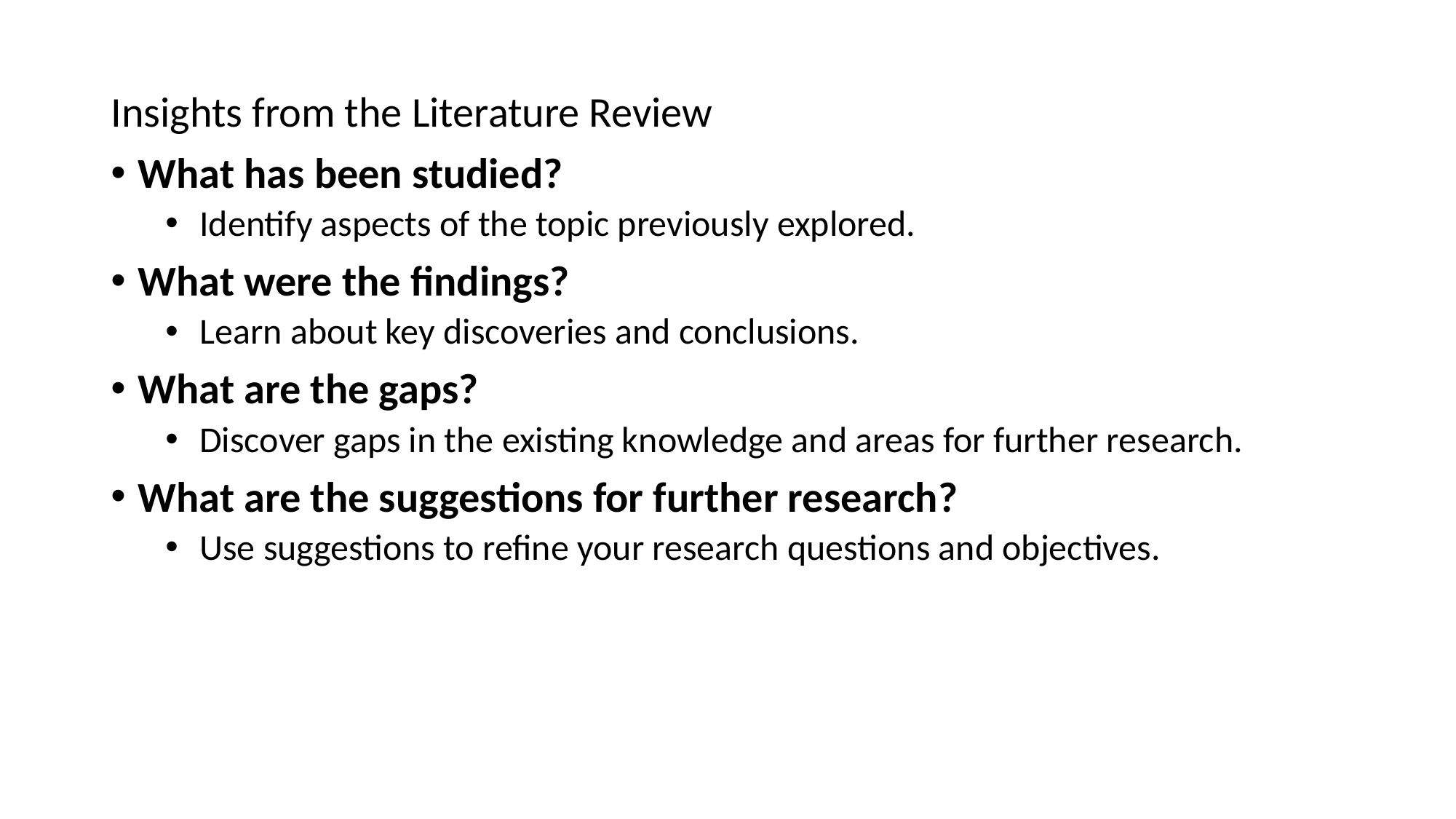

Insights from the Literature Review
What has been studied?
Identify aspects of the topic previously explored.
What were the findings?
Learn about key discoveries and conclusions.
What are the gaps?
Discover gaps in the existing knowledge and areas for further research.
What are the suggestions for further research?
Use suggestions to refine your research questions and objectives.